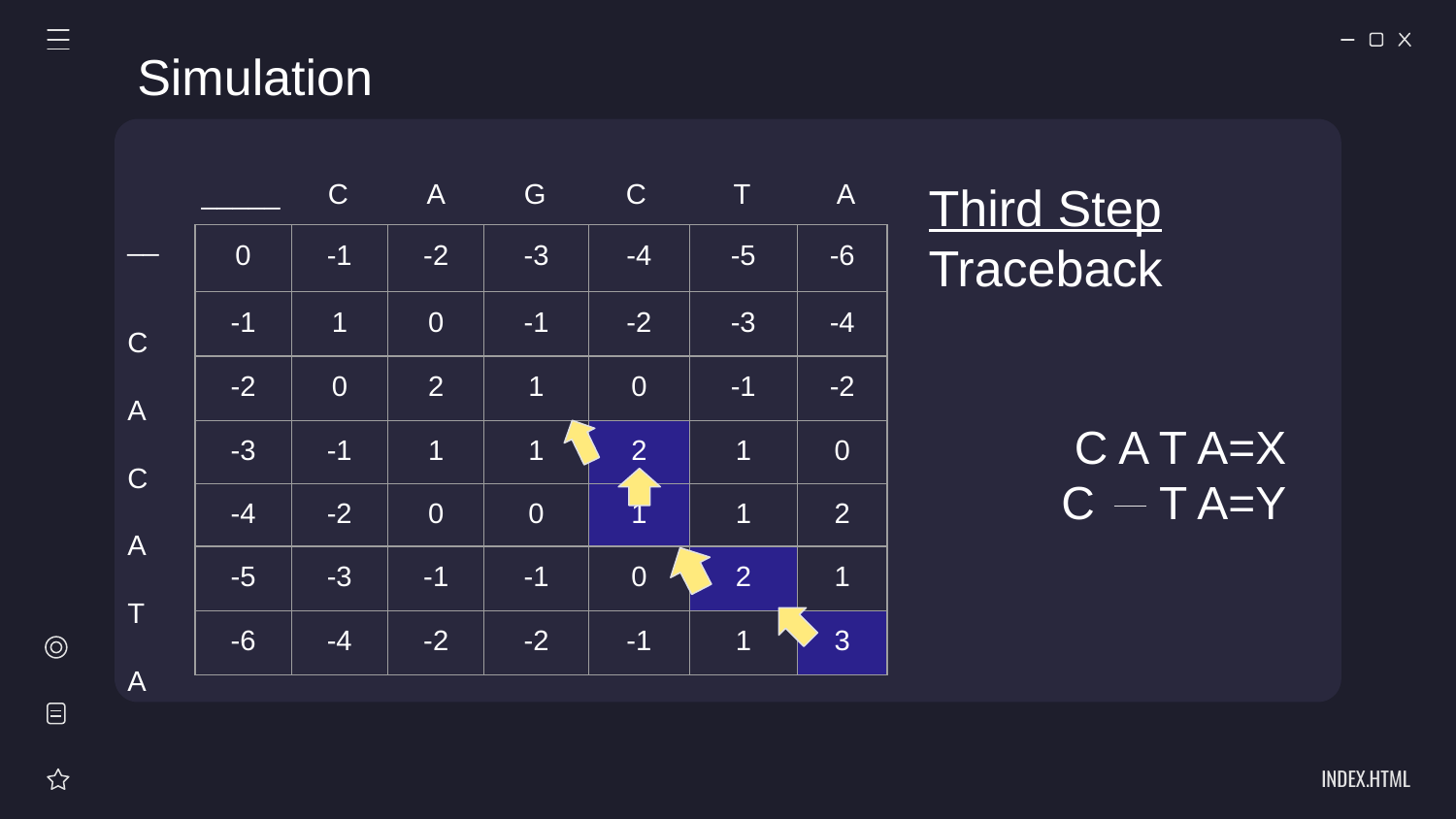

Simulation
     _____      C          A          G          C           T           A
Third Step
Traceback

__

C

A

C

A

T

A
| 0 | -1 | -2 | -3 | -4 | -5 | -6 |
| --- | --- | --- | --- | --- | --- | --- |
| -1 | 1 | 0 | -1 | -2 | -3 | -4 |
| -2 | 0 | 2 | 1 | 0 | -1 | -2 |
| -3 | -1 | 1 | 1 | 2 | 1 | 0 |
| -4 | -2 | 0 | 0 | 1 | 1 | 2 |
| -5 | -3 | -1 | -1 | 0 | 2 | 1 |
| -6 | -4 | -2 | -2 | -1 | 1 | 3 |
 C A T A=X
  C        T A=Y

INDEX.HTML